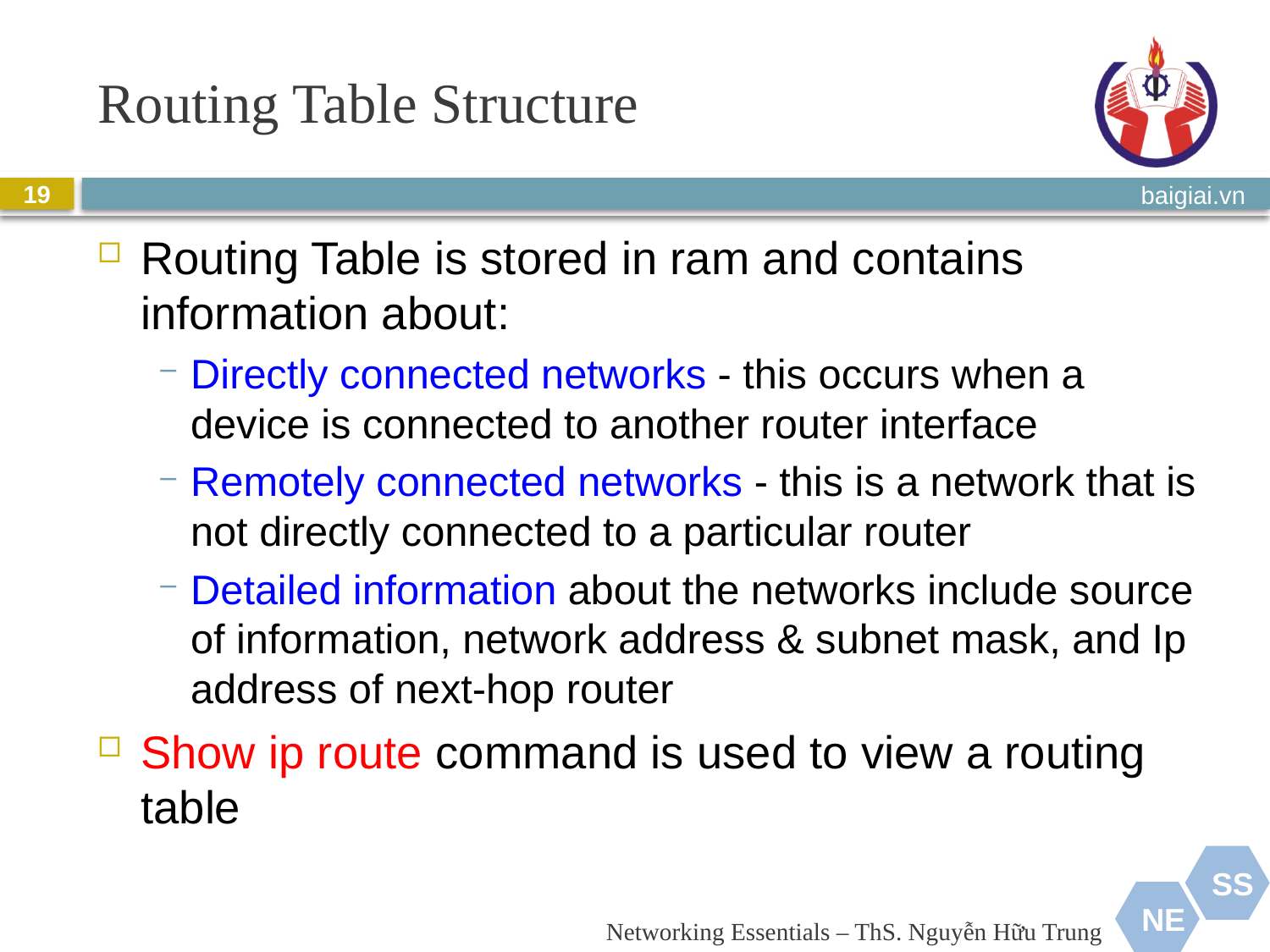

# Routing Table Structure
19
Routing Table is stored in ram and contains information about:
Directly connected networks - this occurs when a device is connected to another router interface
Remotely connected networks - this is a network that is not directly connected to a particular router
Detailed information about the networks include source of information, network address & subnet mask, and Ip address of next-hop router
Show ip route command is used to view a routing table
Networking Essentials – ThS. Nguyễn Hữu Trung